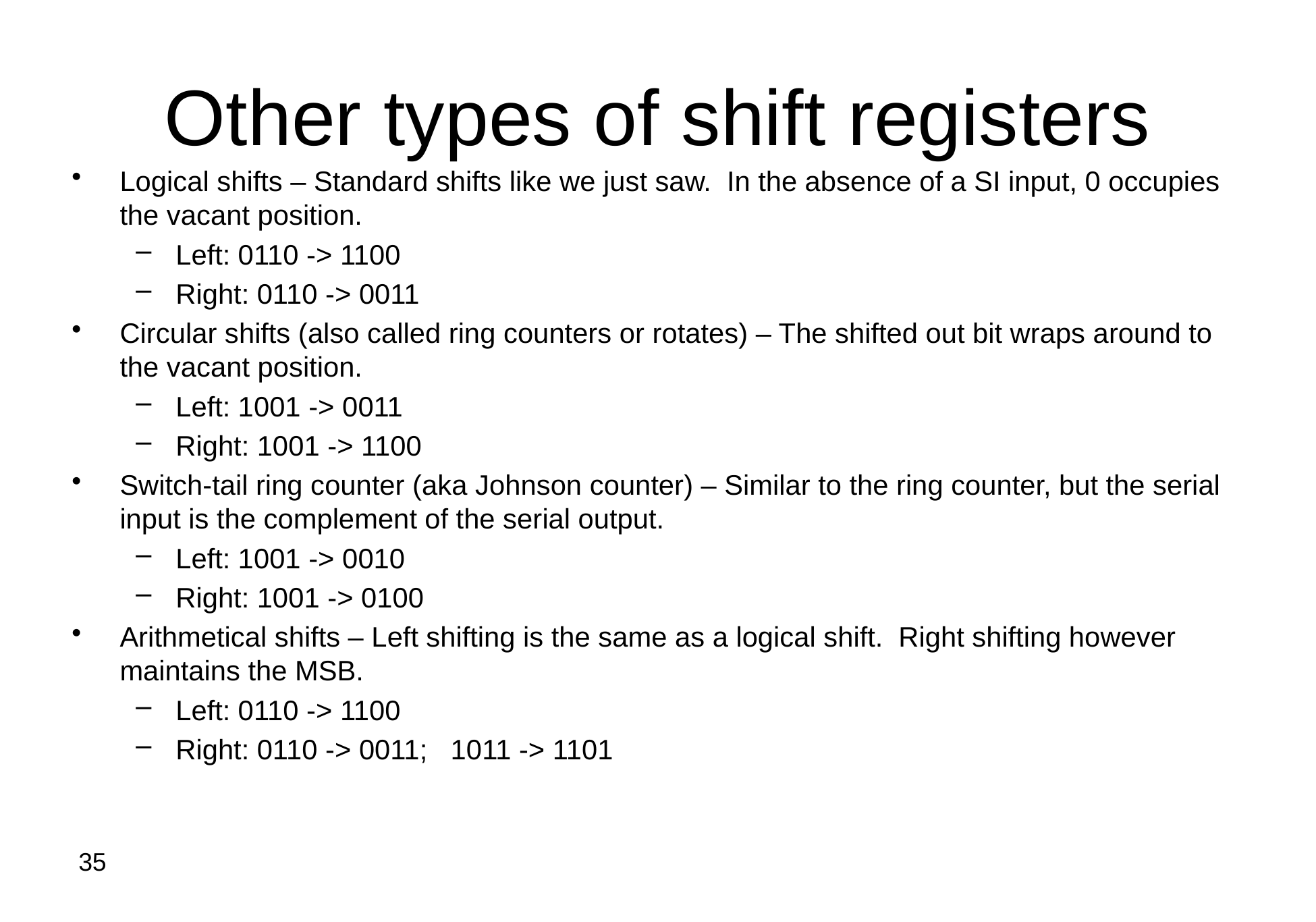

# Other types of shift registers
Logical shifts – Standard shifts like we just saw.  In the absence of a SI input, 0 occupies the vacant position.
Left: 0110 -> 1100
Right: 0110 -> 0011
Circular shifts (also called ring counters or rotates) – The shifted out bit wraps around to the vacant position.
Left: 1001 -> 0011
Right: 1001 -> 1100
Switch-tail ring counter (aka Johnson counter) – Similar to the ring counter, but the serial input is the complement of the serial output.
Left: 1001 -> 0010
Right: 1001 -> 0100
Arithmetical shifts – Left shifting is the same as a logical shift.  Right shifting however maintains the MSB.
Left: 0110 -> 1100
Right: 0110 -> 0011;   1011 -> 1101
35